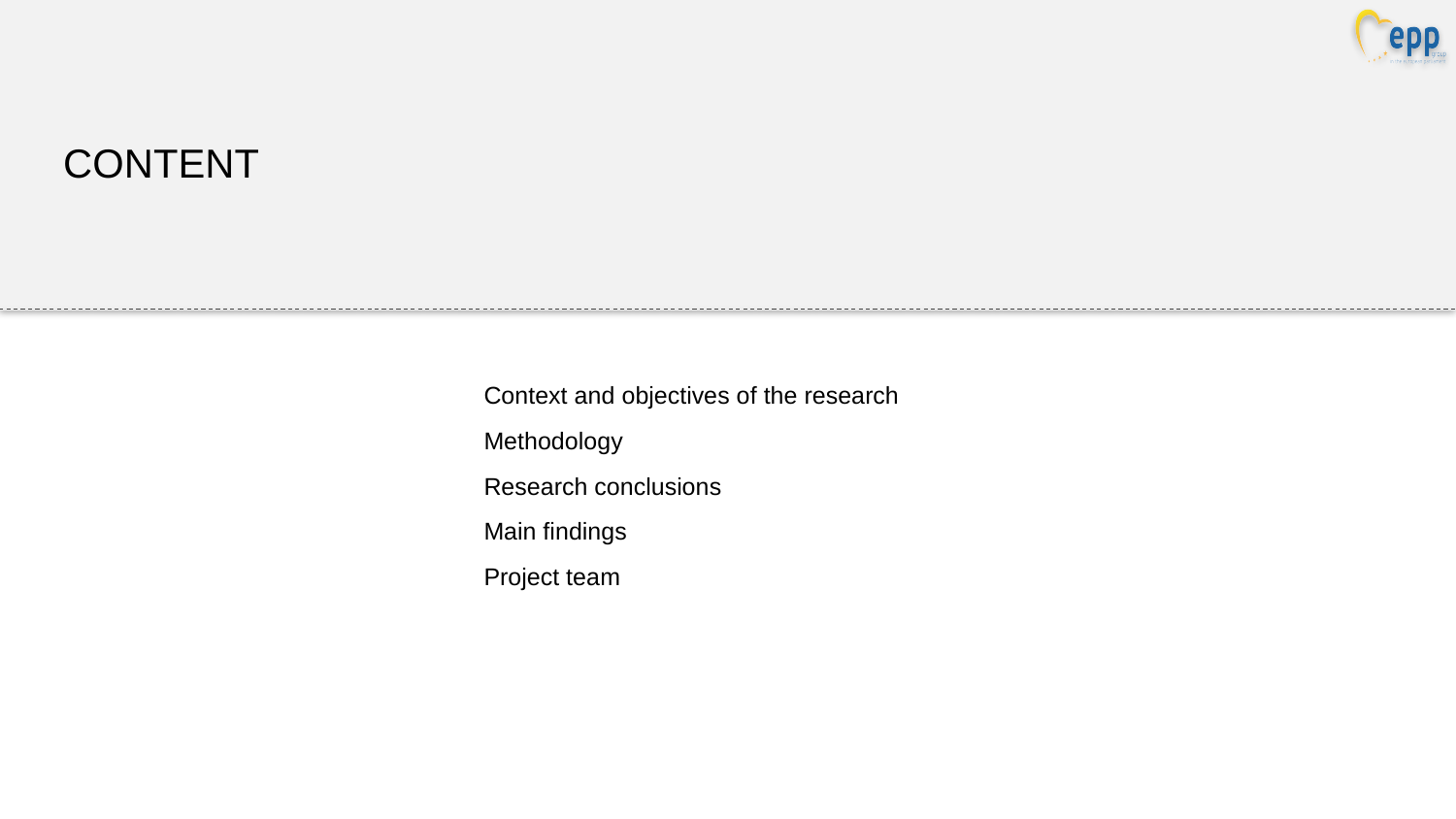

content
Context and objectives of the research
Methodology
Research conclusions
Main findings
Project team